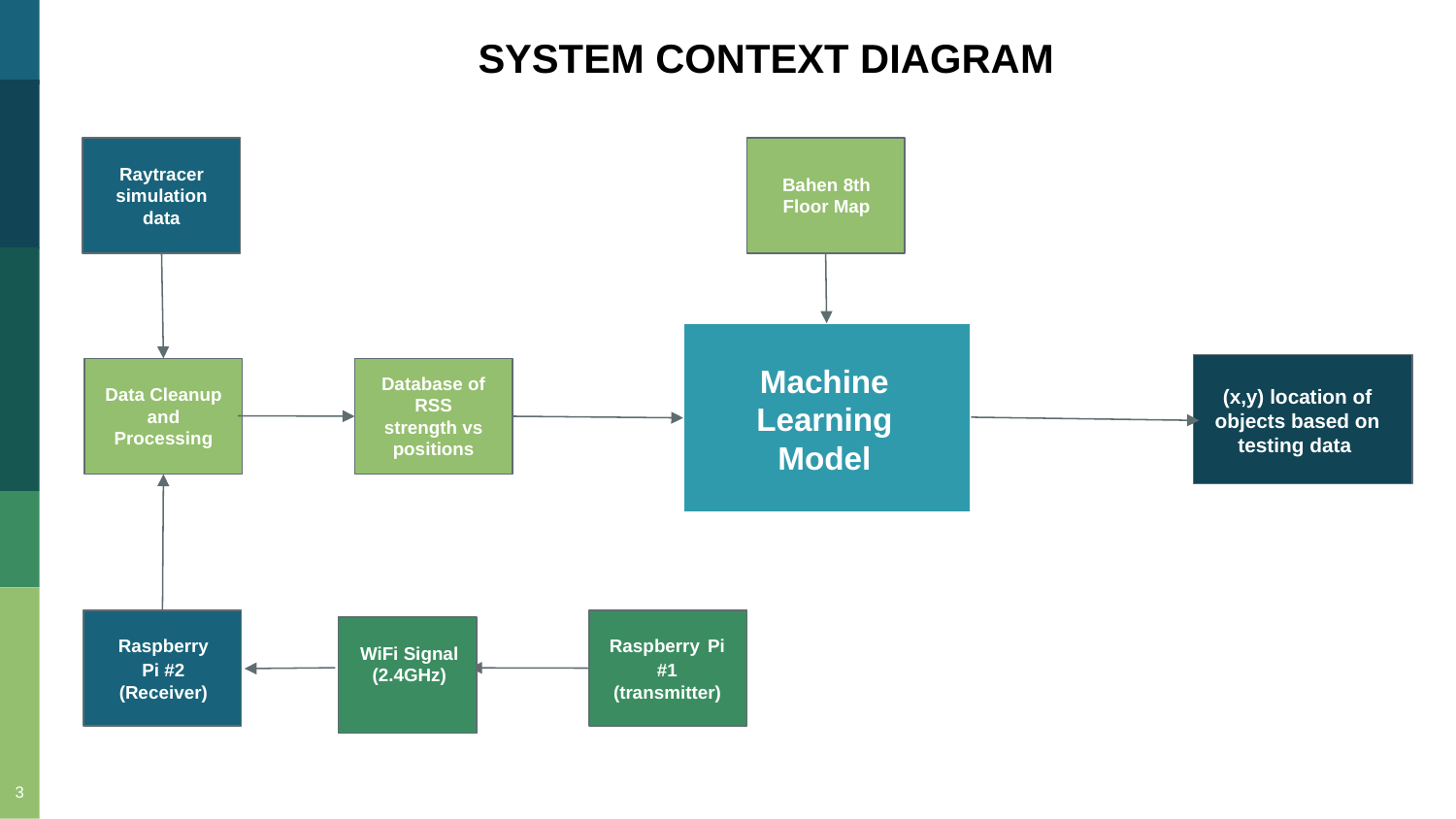

SYSTEM CONTEXT DIAGRAM

Raytracer simulation data
Bahen 8th Floor Map

Machine Learning Model

Database of RSS strength vs positions

Data Cleanup and Processing
(x,y) location of objects based on testing data
Raspberry Pi #2 (Receiver)
Raspberry Pi #1
(transmitter)

WiFi Signal (2.4GHz)
3